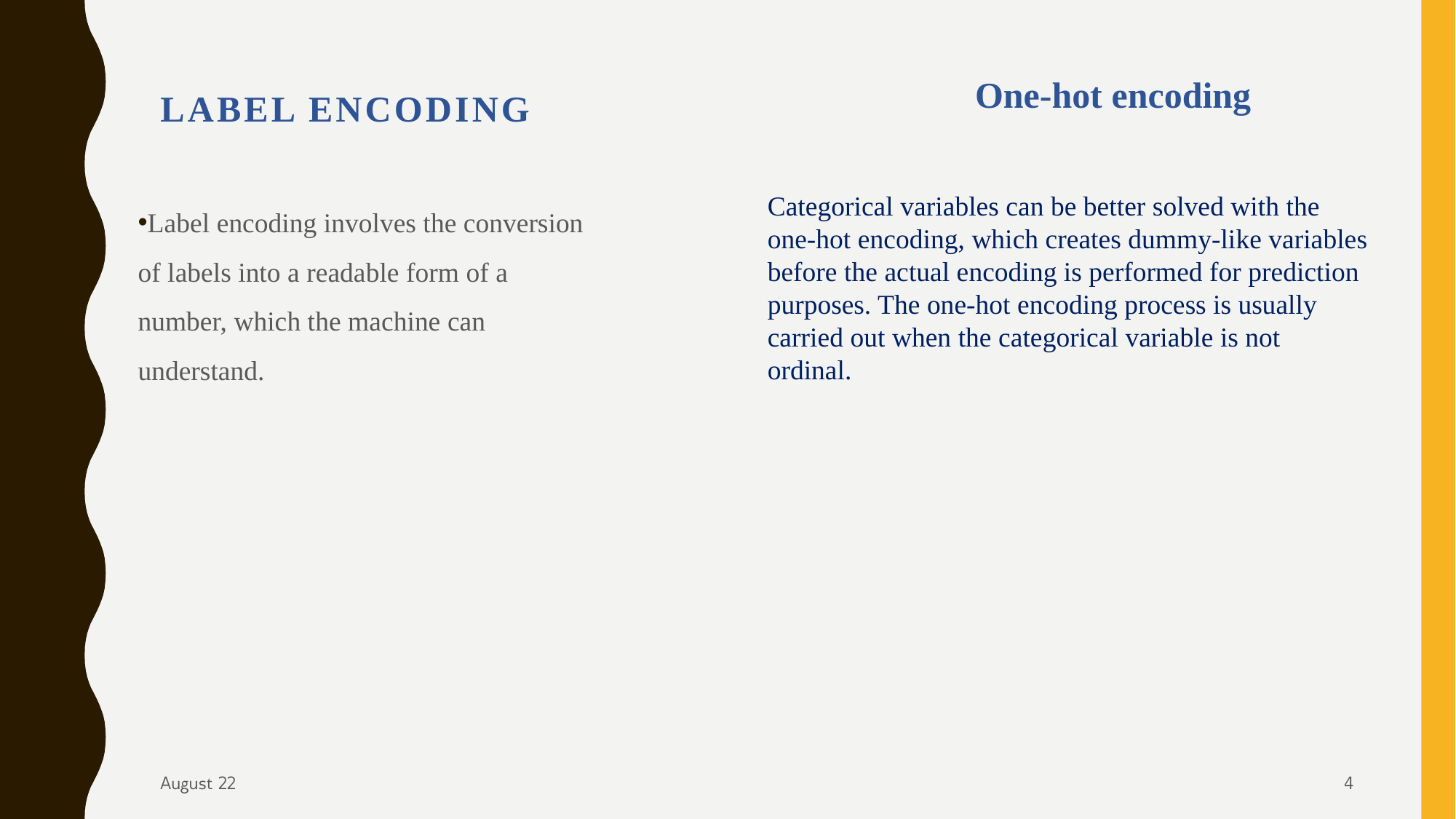

One-hot encoding
# Label encoding
Label encoding involves the conversion of labels into a readable form of a number, which the machine can understand.

Categorical variables can be better solved with the one-hot encoding, which creates dummy-like variables before the actual encoding is performed for prediction purposes. The one-hot encoding process is usually carried out when the categorical variable is not ordinal.
August 22
4